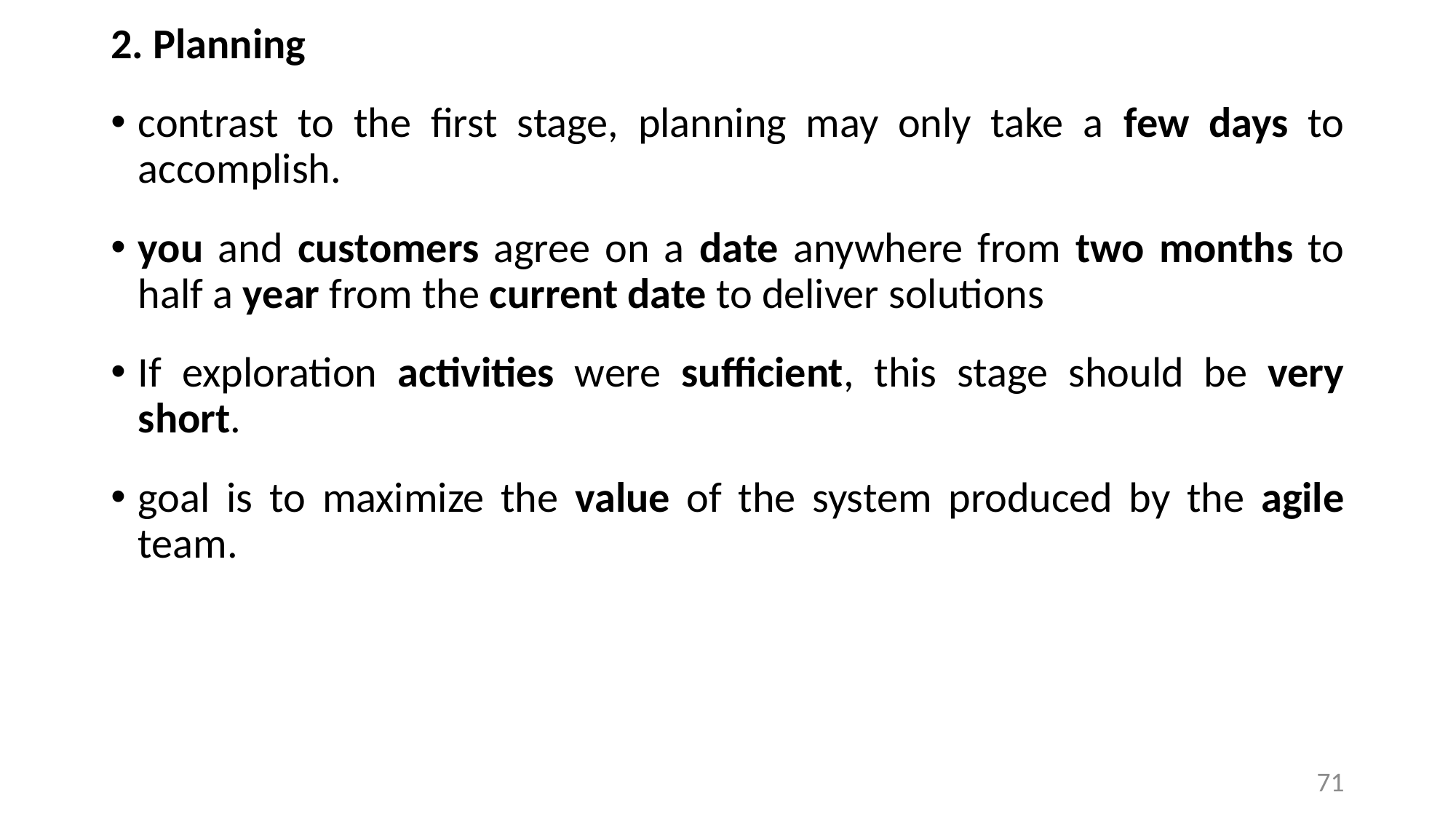

2. Planning
contrast to the first stage, planning may only take a few days to accomplish.
you and customers agree on a date anywhere from two months to half a year from the current date to deliver solutions
If exploration activities were sufficient, this stage should be very short.
goal is to maximize the value of the system produced by the agile team.

71